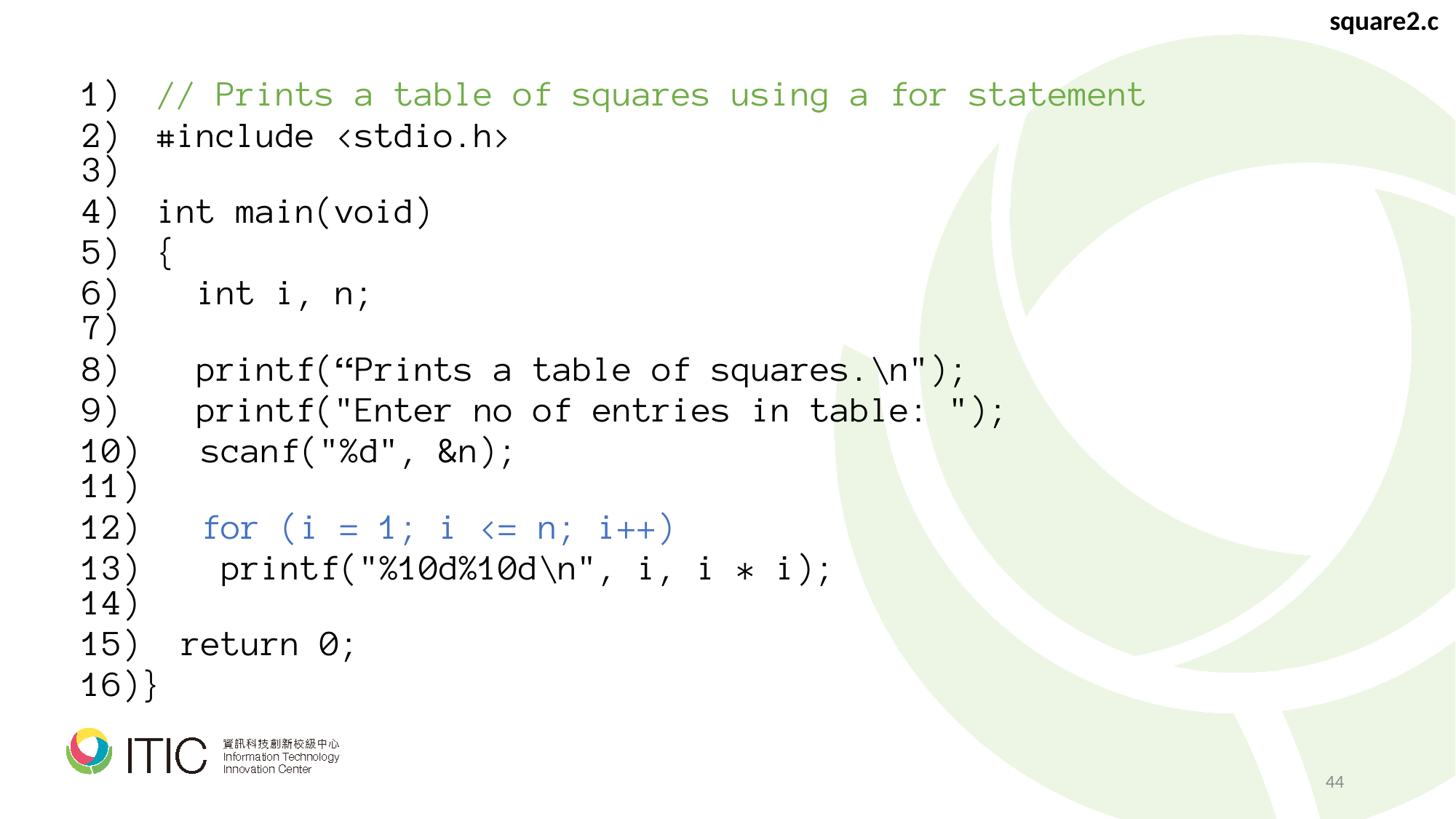

square2.c
 // Prints a table of squares using a for statement
 #include <stdio.h>

 int main(void)
 {
   int i, n;

   printf(“Prints a table of squares.\n");
   printf("Enter no of entries in table: ");
   scanf("%d", &n);

   for (i = 1; i <= n; i++)
    printf("%10d%10d\n", i, i * i);

  return 0;
}
44